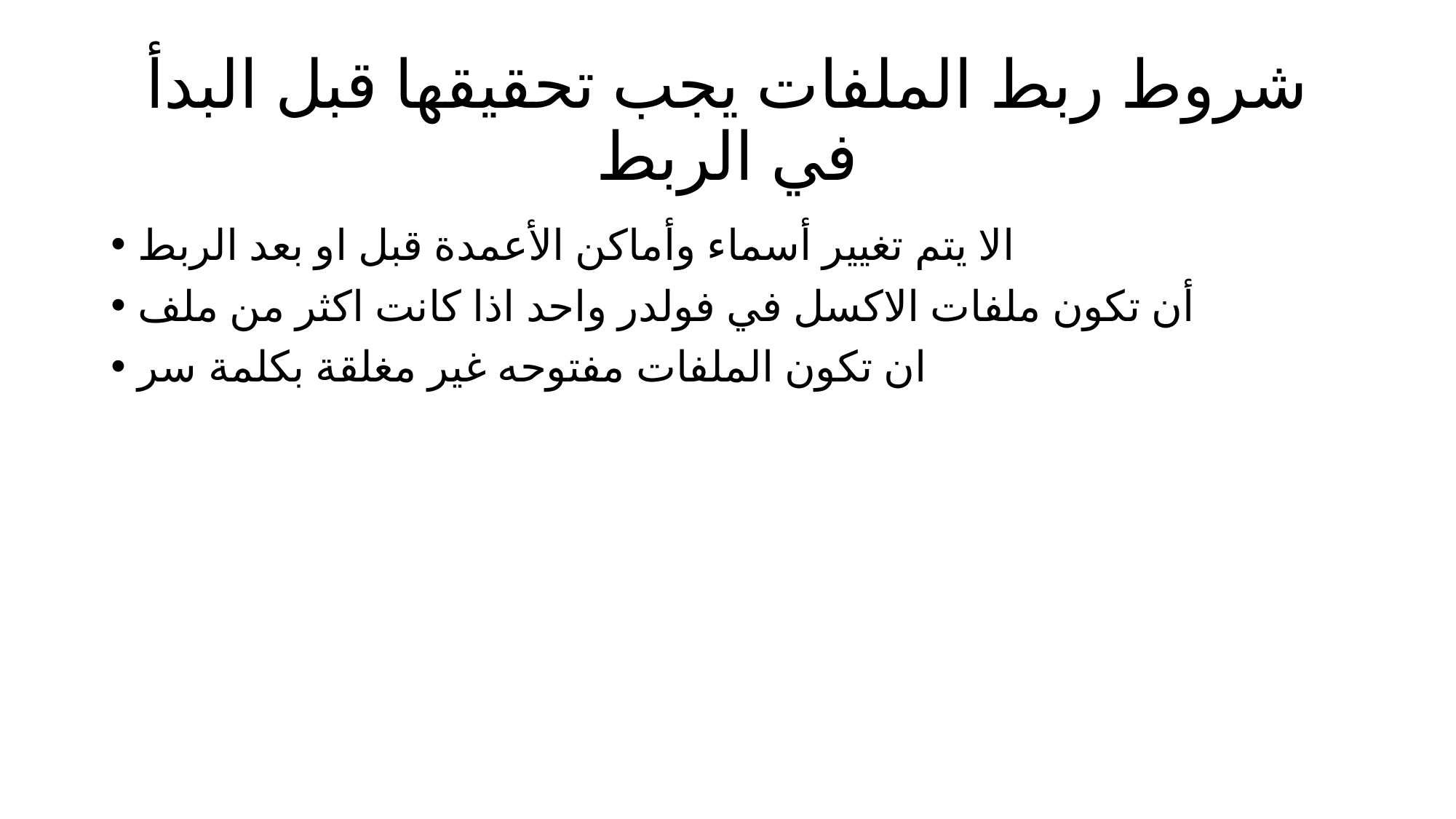

# شروط ربط الملفات يجب تحقيقها قبل البدأ في الربط
الا يتم تغيير أسماء وأماكن الأعمدة قبل او بعد الربط
أن تكون ملفات الاكسل في فولدر واحد اذا كانت اكثر من ملف
ان تكون الملفات مفتوحه غير مغلقة بكلمة سر